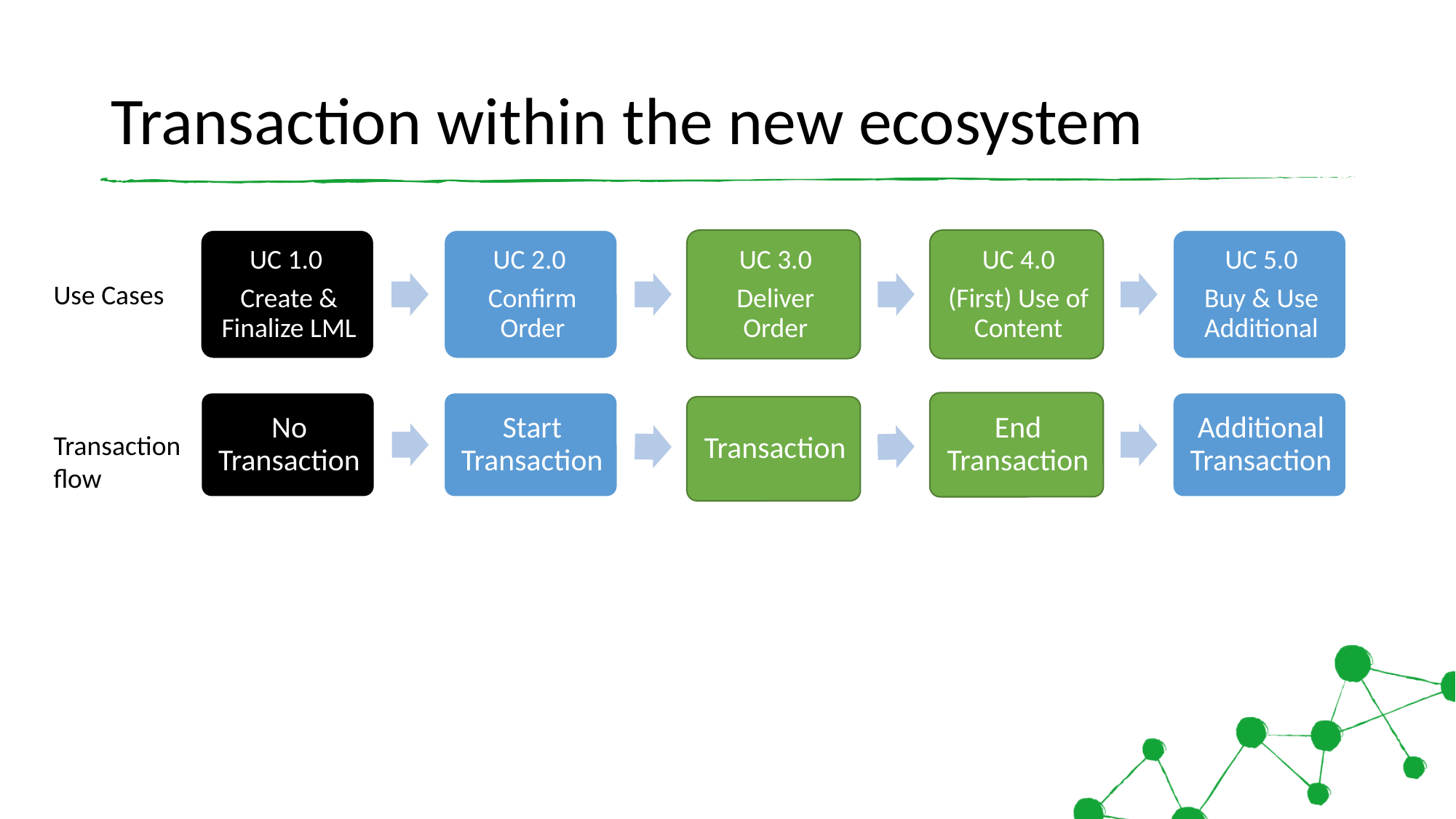

# Transaction within the new ecosystem
UC 1.0
Create & Finalize LML

UC 2.0
Confirm Order

UC 3.0
Deliver Order

UC 4.0
(First) Use of Content

UC 5.0
Buy & Use Additional
Use Cases
No Transaction

Start Transaction

Transaction

End Transaction

Additional Transaction
Transaction flow